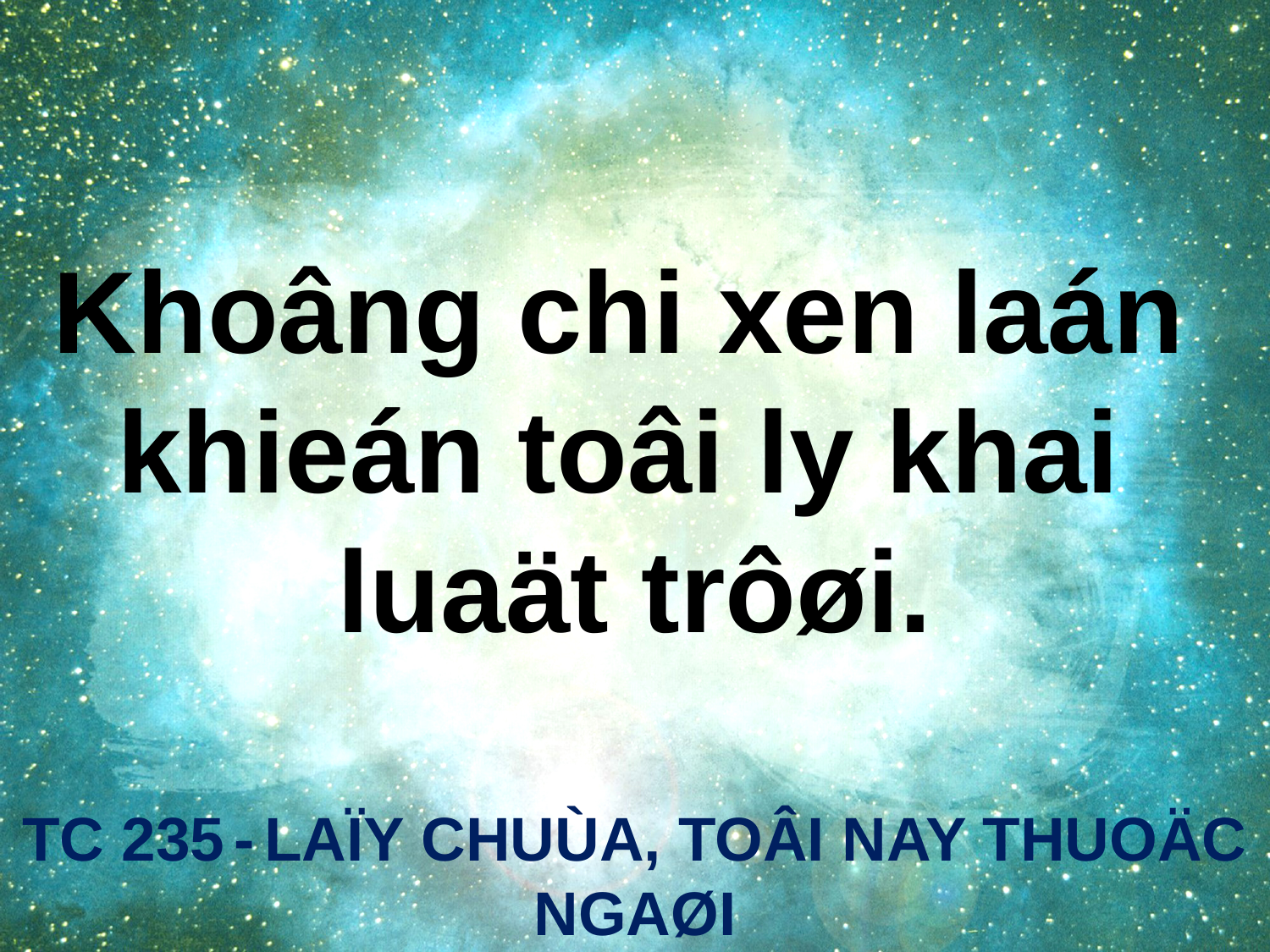

Khoâng chi xen laán
khieán toâi ly khai
luaät trôøi.
TC 235 - LAÏY CHUÙA, TOÂI NAY THUOÄC NGAØI